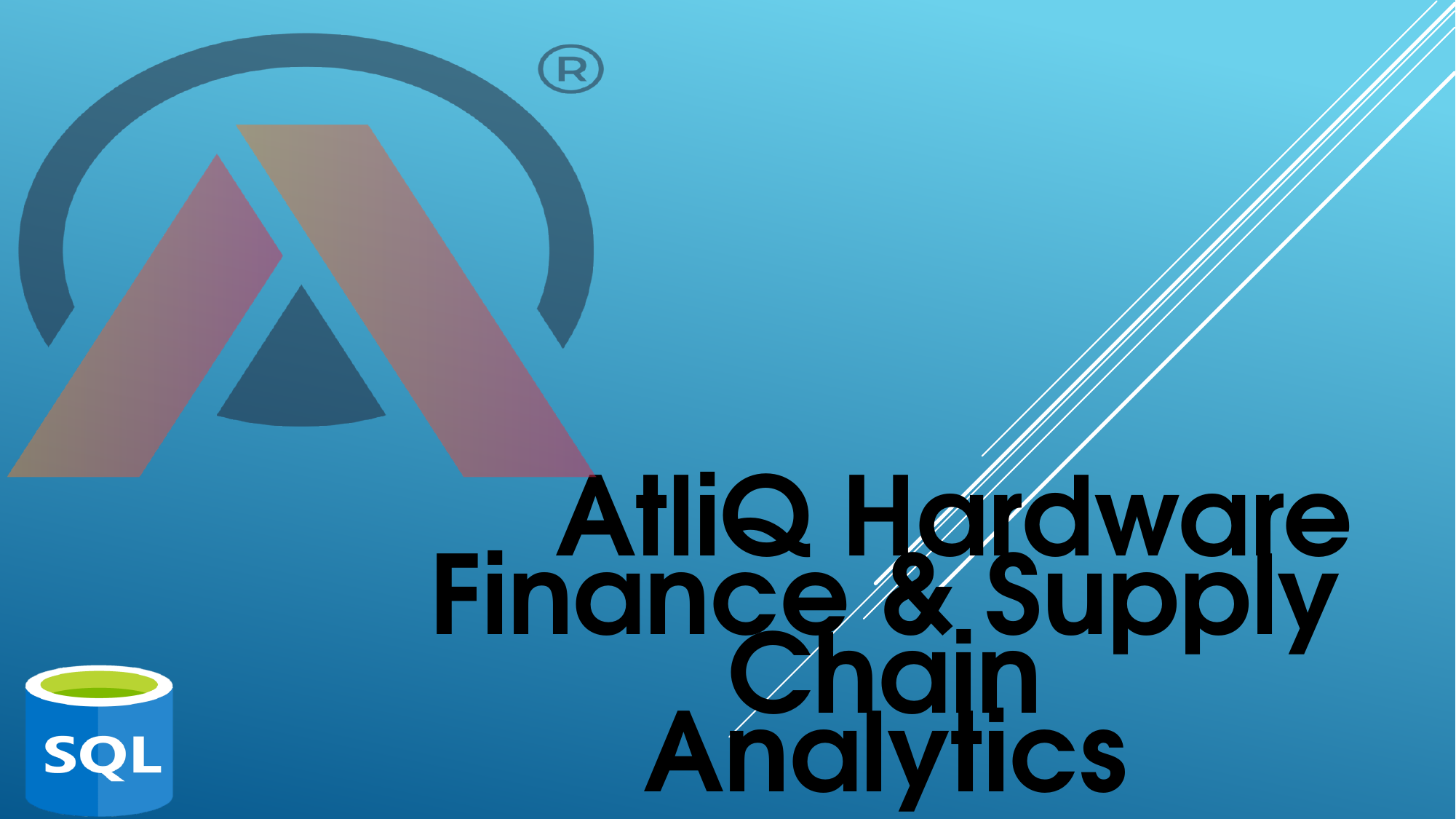

# AtliQ Hardware  Finance & Supply Chain Analytics